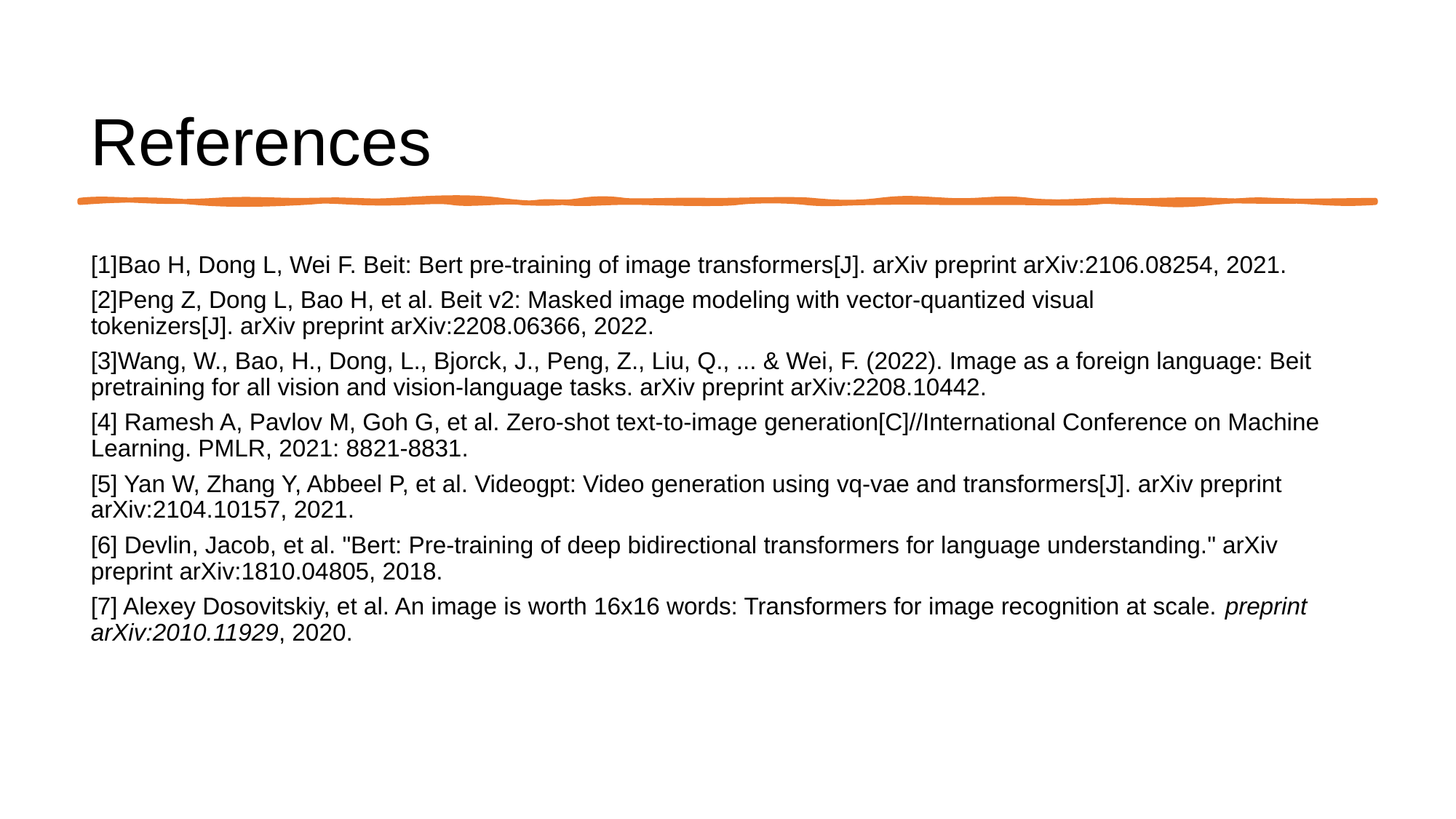

# References

[1]Bao H, Dong L, Wei F. Beit: Bert pre-training of image transformers[J]. arXiv preprint arXiv:2106.08254, 2021.
[2]Peng Z, Dong L, Bao H, et al. Beit v2: Masked image modeling with vector-quantized visual tokenizers[J]. arXiv preprint arXiv:2208.06366, 2022.
[3]Wang, W., Bao, H., Dong, L., Bjorck, J., Peng, Z., Liu, Q., ... & Wei, F. (2022). Image as a foreign language: Beit pretraining for all vision and vision-language tasks. arXiv preprint arXiv:2208.10442.
[4] Ramesh A, Pavlov M, Goh G, et al. Zero-shot text-to-image generation[C]//International Conference on Machine Learning. PMLR, 2021: 8821-8831.
[5] Yan W, Zhang Y, Abbeel P, et al. Videogpt: Video generation using vq-vae and transformers[J]. arXiv preprint arXiv:2104.10157, 2021.
[6] Devlin, Jacob, et al. "Bert: Pre-training of deep bidirectional transformers for language understanding." arXiv preprint arXiv:1810.04805, 2018.
[7] Alexey Dosovitskiy, et al. An image is worth 16x16 words: Transformers for image recognition at scale. preprint arXiv:2010.11929, 2020.